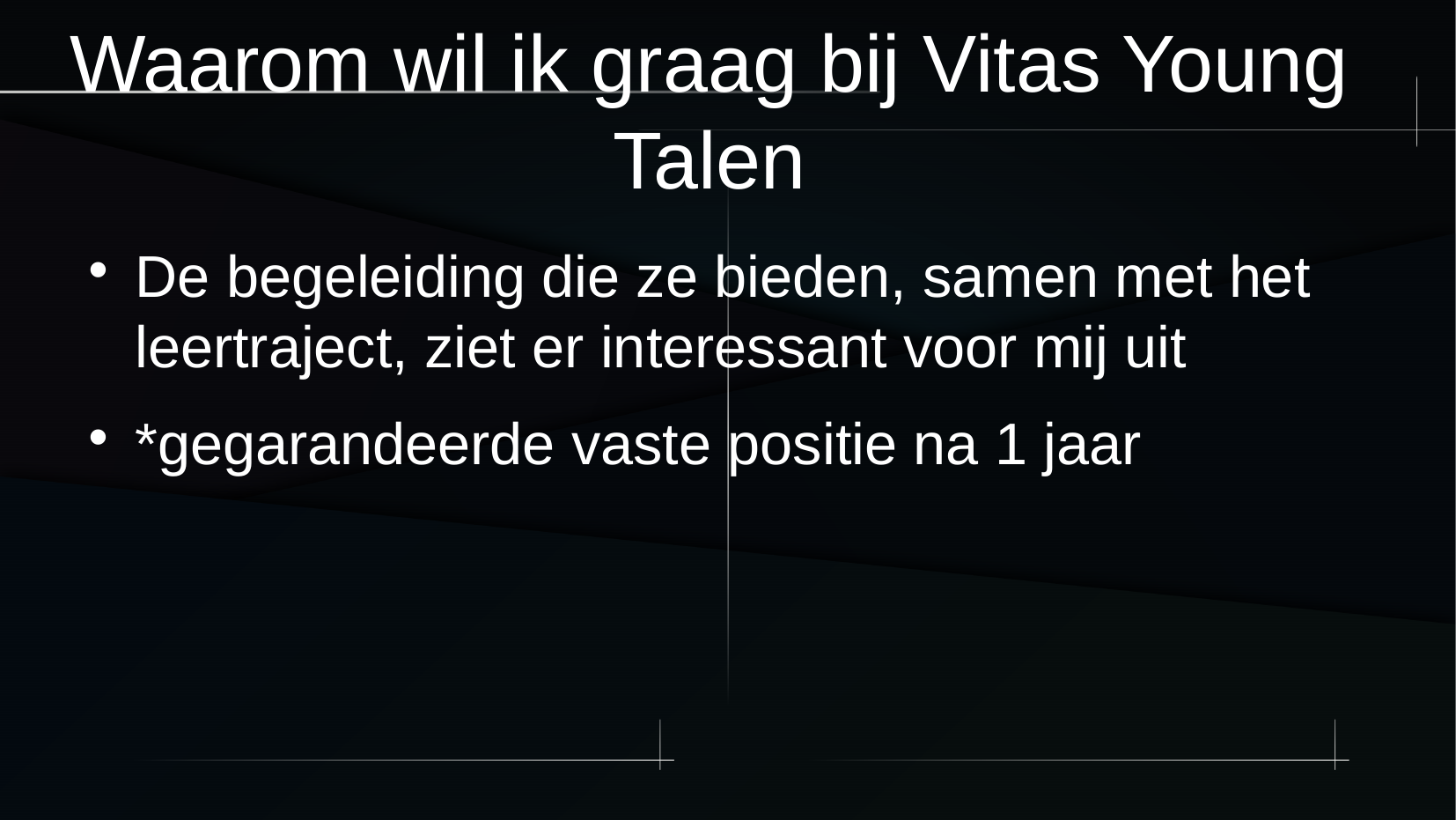

Waarom wil ik graag bij Vitas Young Talen
De begeleiding die ze bieden, samen met het leertraject, ziet er interessant voor mij uit
*gegarandeerde vaste positie na 1 jaar